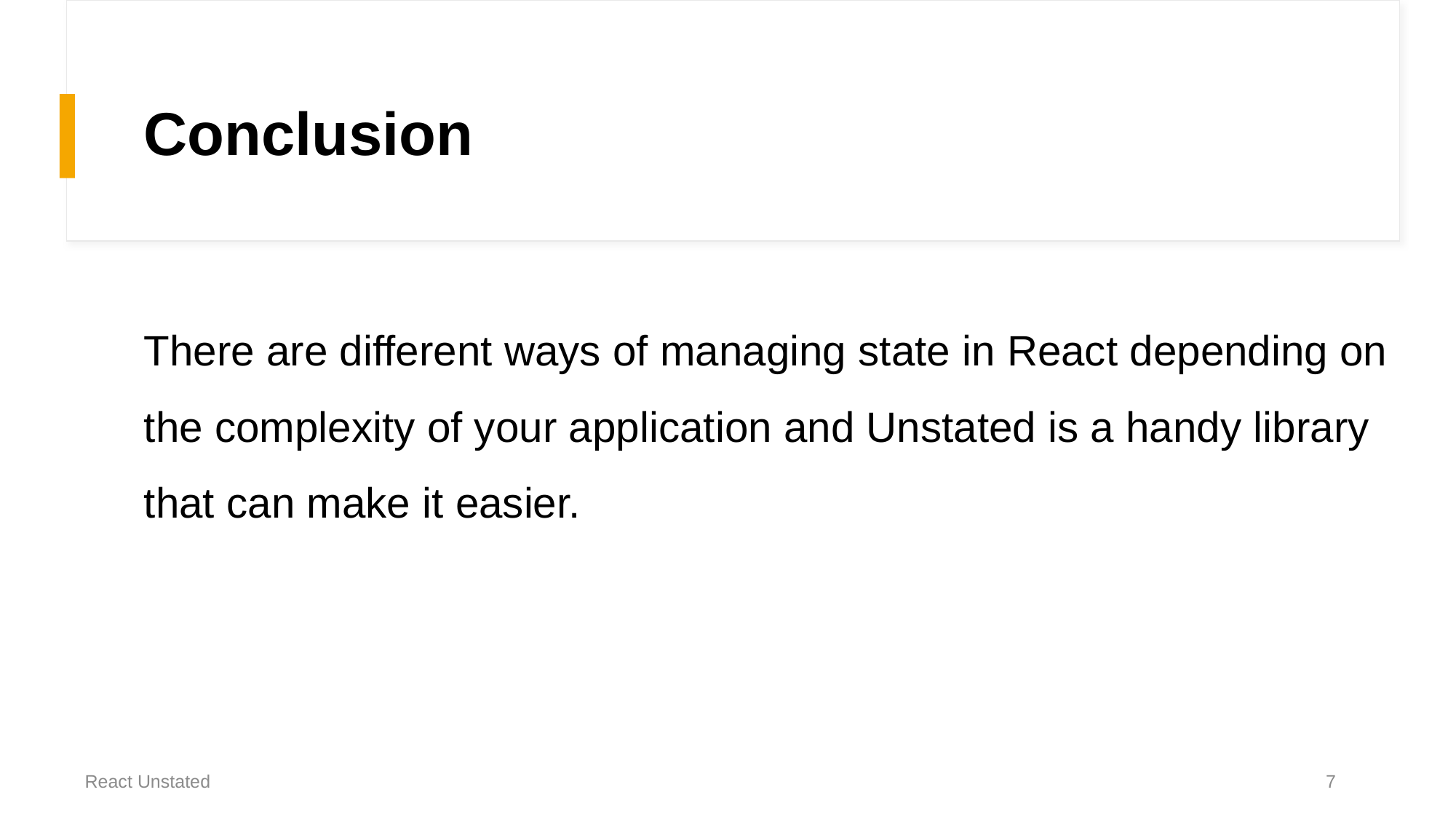

# Conclusion
There are different ways of managing state in React depending on the complexity of your application and Unstated is a handy library that can make it easier.
React Unstated
7